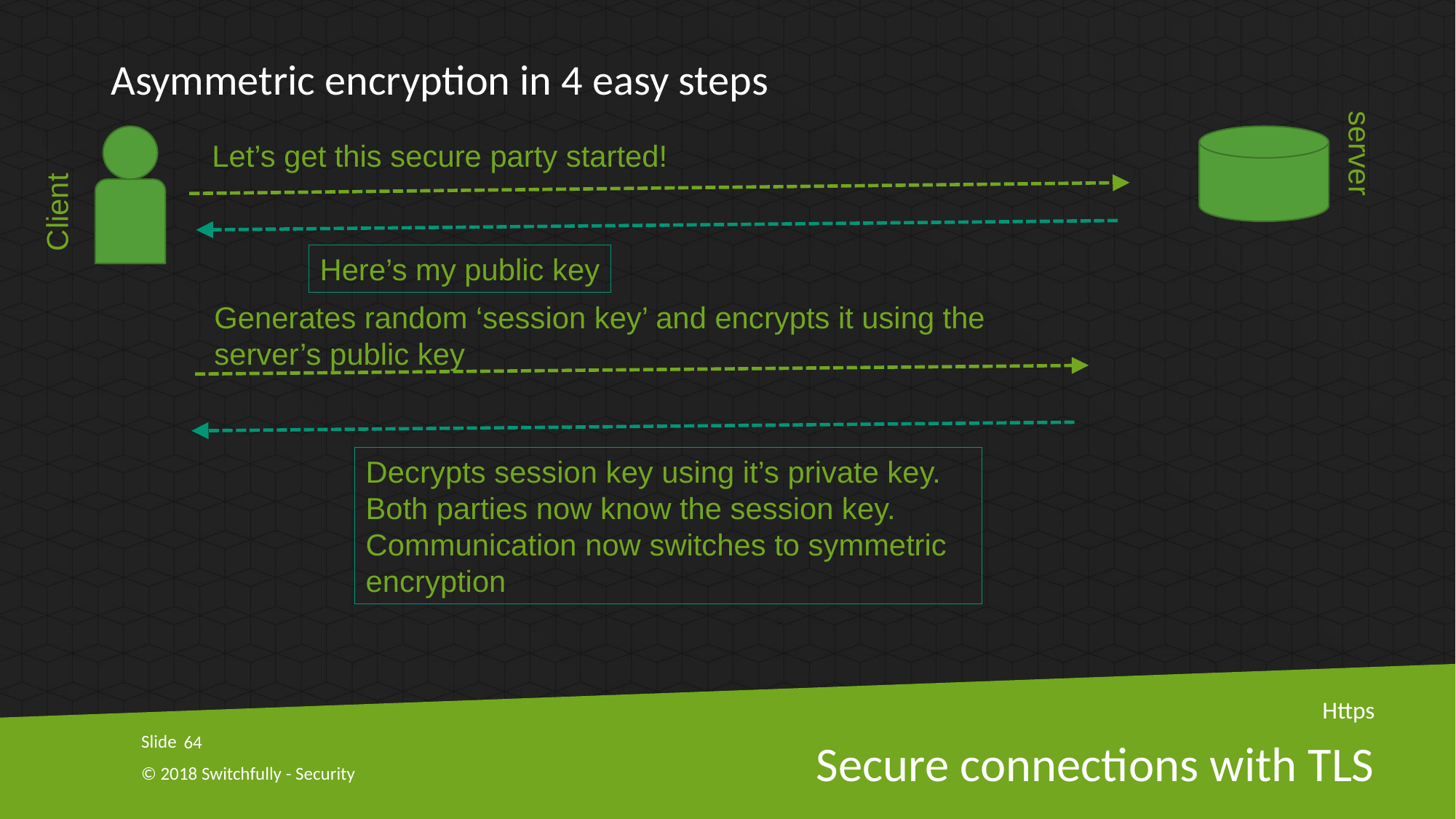

Asymmetric encryption in 4 easy steps

Let’s get this secure party started!
server

Client
Here’s my public key
Generates random ‘session key’ and encrypts it using the server’s public key
Decrypts session key using it’s private key. Both parties now know the session key. Communication now switches to symmetric encryption
Https
64
# Secure connections with TLS
© 2018 Switchfully - Security